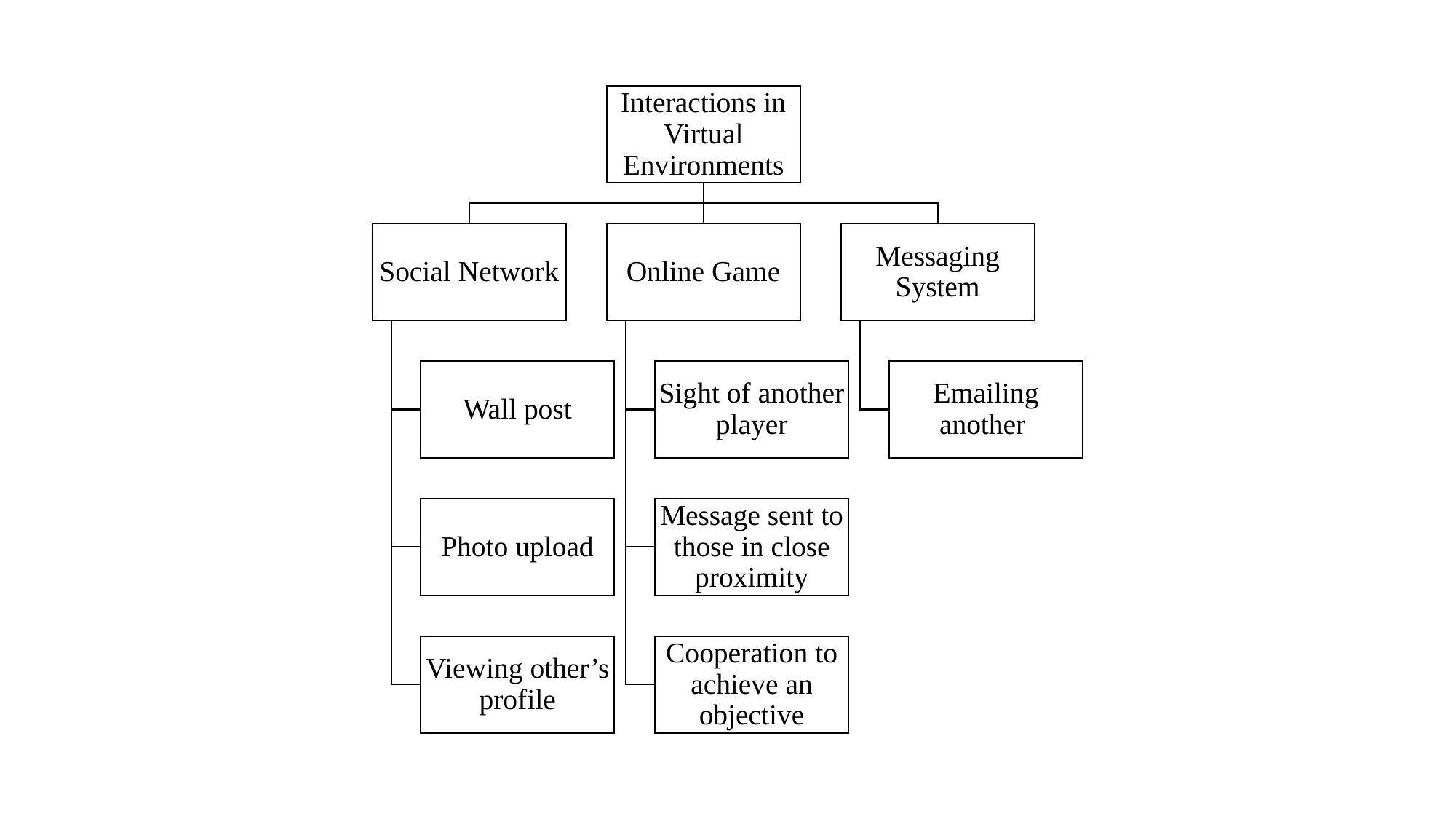

Interactions in Virtual Environments
Social Network
Wall post
Photo upload
Viewing other’s profile
Online Game
Sight of another player
Message sent to those in close proximity
Cooperation to achieve an objective
Messaging System
Emailing another